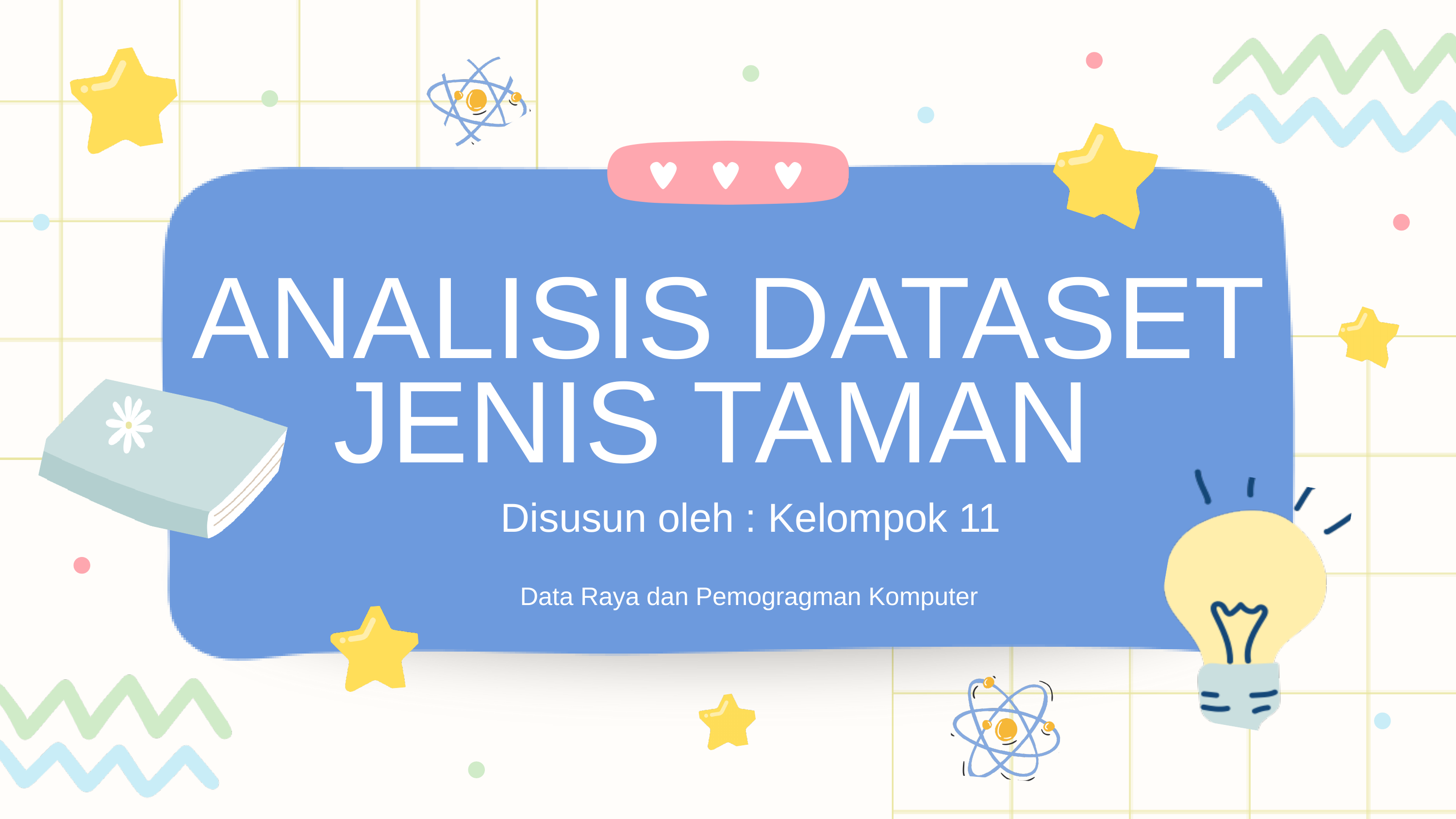

ANALISIS DATASET JENIS TAMAN

Disusun oleh : Kelompok 11

Data Raya dan Pemogragman Komputer